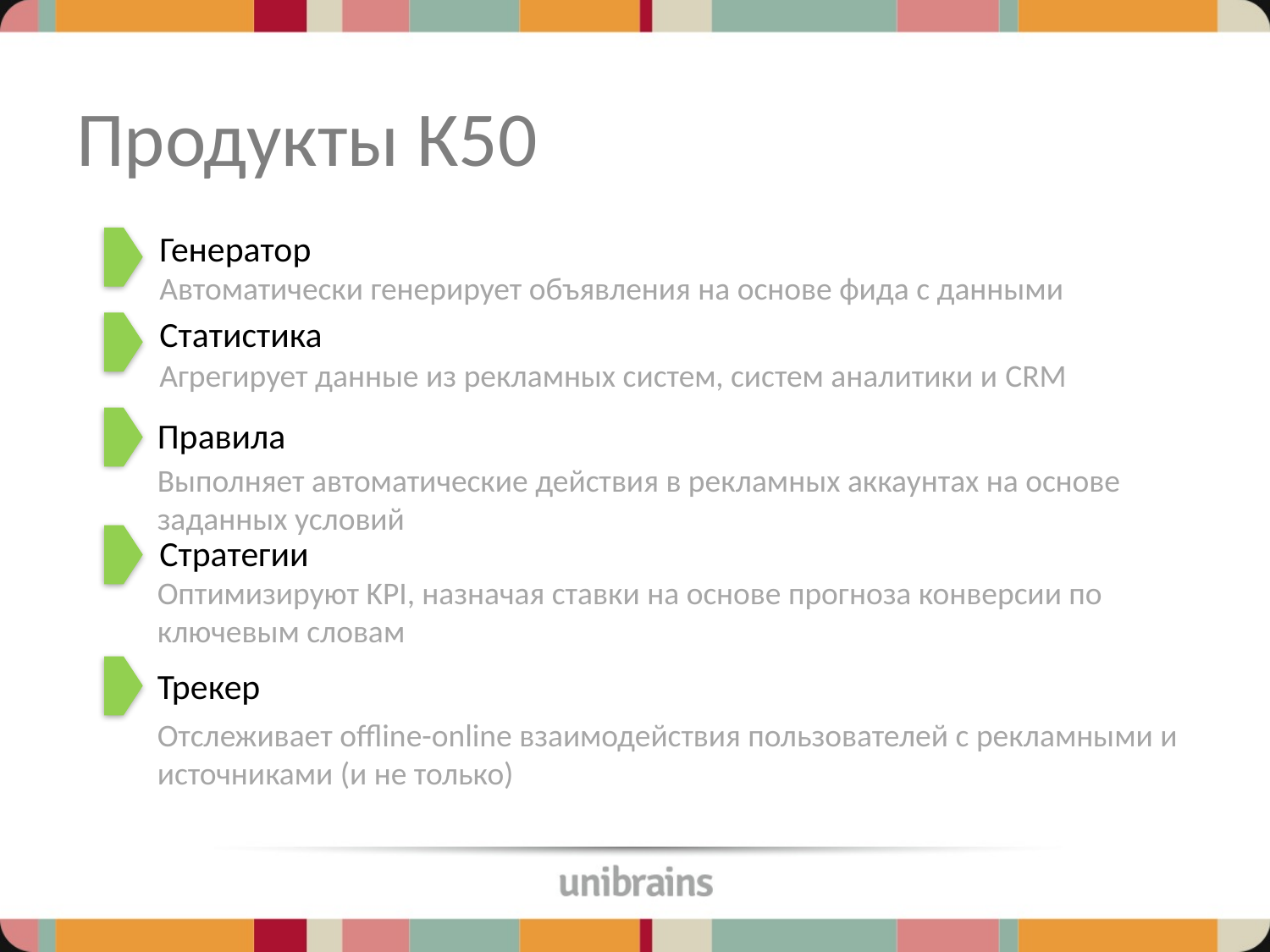

# Продукты К50
Генератор

Автоматически генерирует объявления на основе фида с данными
Статистика

Агрегирует данные из рекламных систем, систем аналитики и CRM

Правила
Выполняет автоматические действия в рекламных аккаунтах на основе заданных условий

Стратегии
Оптимизируют KPI, назначая ставки на основе прогноза конверсии по ключевым словам

Трекер
Отслеживает offline-online взаимодействия пользователей с рекламными и источниками (и не только)